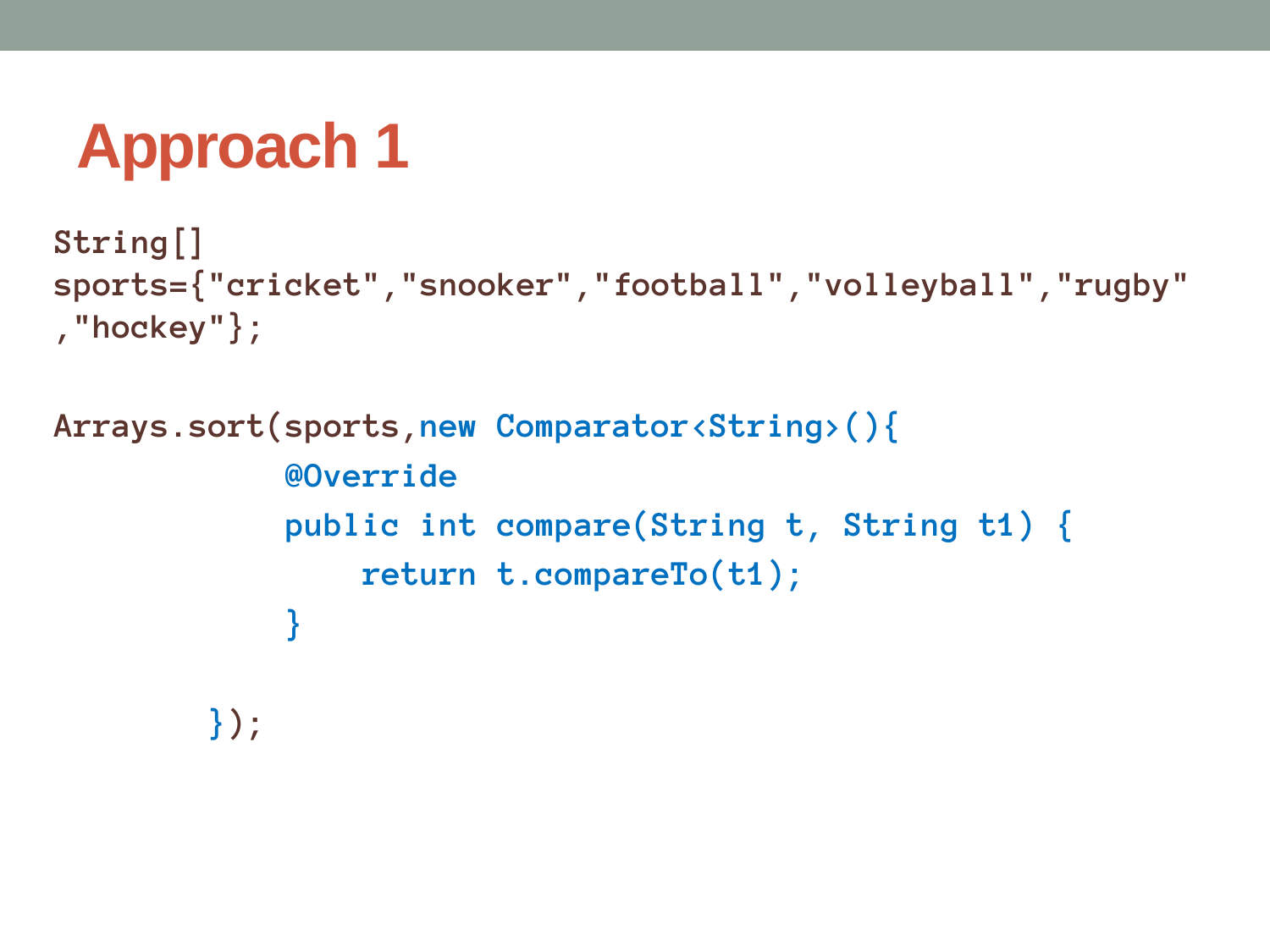

# Approach 1
String[] sports={"cricket","snooker","football","volleyball","rugby","hockey"};

Arrays.sort(sports,new Comparator<String>(){
            @Override
            public int compare(String t, String t1) {
                return t.compareTo(t1);
            }

        });